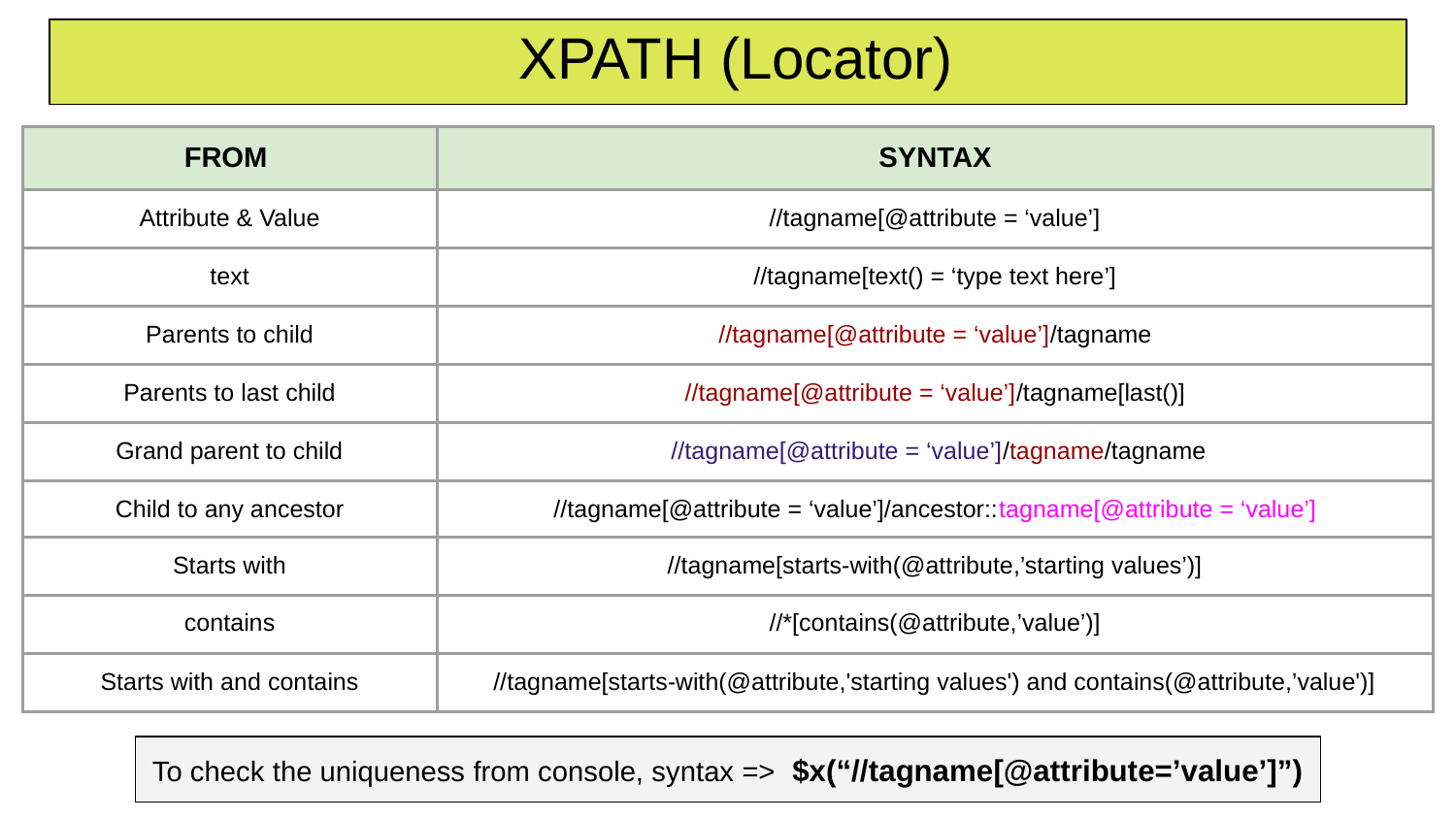

XPATH (Locator)
| FROM | SYNTAX |
| --- | --- |
| Attribute & Value | //tagname[@attribute = ‘value’] |
| text | //tagname[text() = ‘type text here’] |
| Parents to child | //tagname[@attribute = ‘value’]/tagname |
| Parents to last child | //tagname[@attribute = ‘value’]/tagname[last()] |
| Grand parent to child | //tagname[@attribute = ‘value’]/tagname/tagname |
| Child to any ancestor | //tagname[@attribute = ‘value’]/ancestor::tagname[@attribute = ‘value’] |
| Starts with | //tagname[starts-with(@attribute,’starting values’)] |
| contains | //\*[contains(@attribute,’value’)] |
| Starts with and contains | //tagname[starts-with(@attribute,'starting values') and contains(@attribute,’value')] |
To check the uniqueness from console, syntax =>  $x(“//tagname[@attribute=’value’]”)